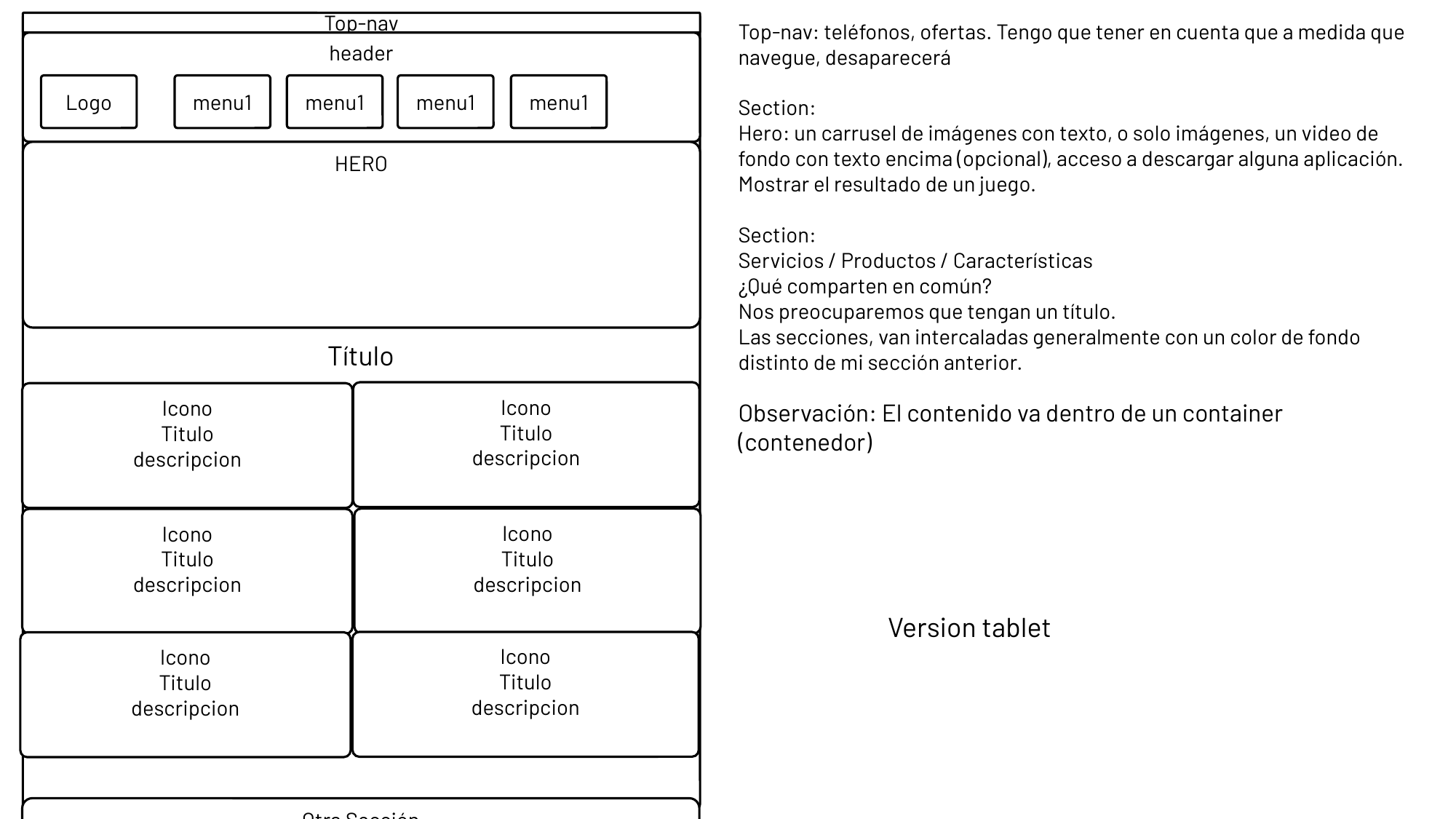

Top-nav
Top-nav: teléfonos, ofertas. Tengo que tener en cuenta que a medida que navegue, desaparecerá

Section:
Hero: un carrusel de imágenes con texto, o solo imágenes, un video de fondo con texto encima (opcional), acceso a descargar alguna aplicación.
Mostrar el resultado de un juego.

Section:
Servicios / Productos / Características
¿Qué comparten en común?
Nos preocuparemos que tengan un título.
Las secciones, van intercaladas generalmente con un color de fondo distinto de mi sección anterior.
header
menu1
Logo
menu1
menu1
menu1
HERO
Título
Icono
Titulo
descripcion

Icono
Titulo
descripcion

Observación: El contenido va dentro de un container (contenedor)
Icono
Titulo
descripcion

Icono
Titulo
descripcion

Version tablet
Icono
Titulo
descripcion

Icono
Titulo
descripcion

Otra Sección